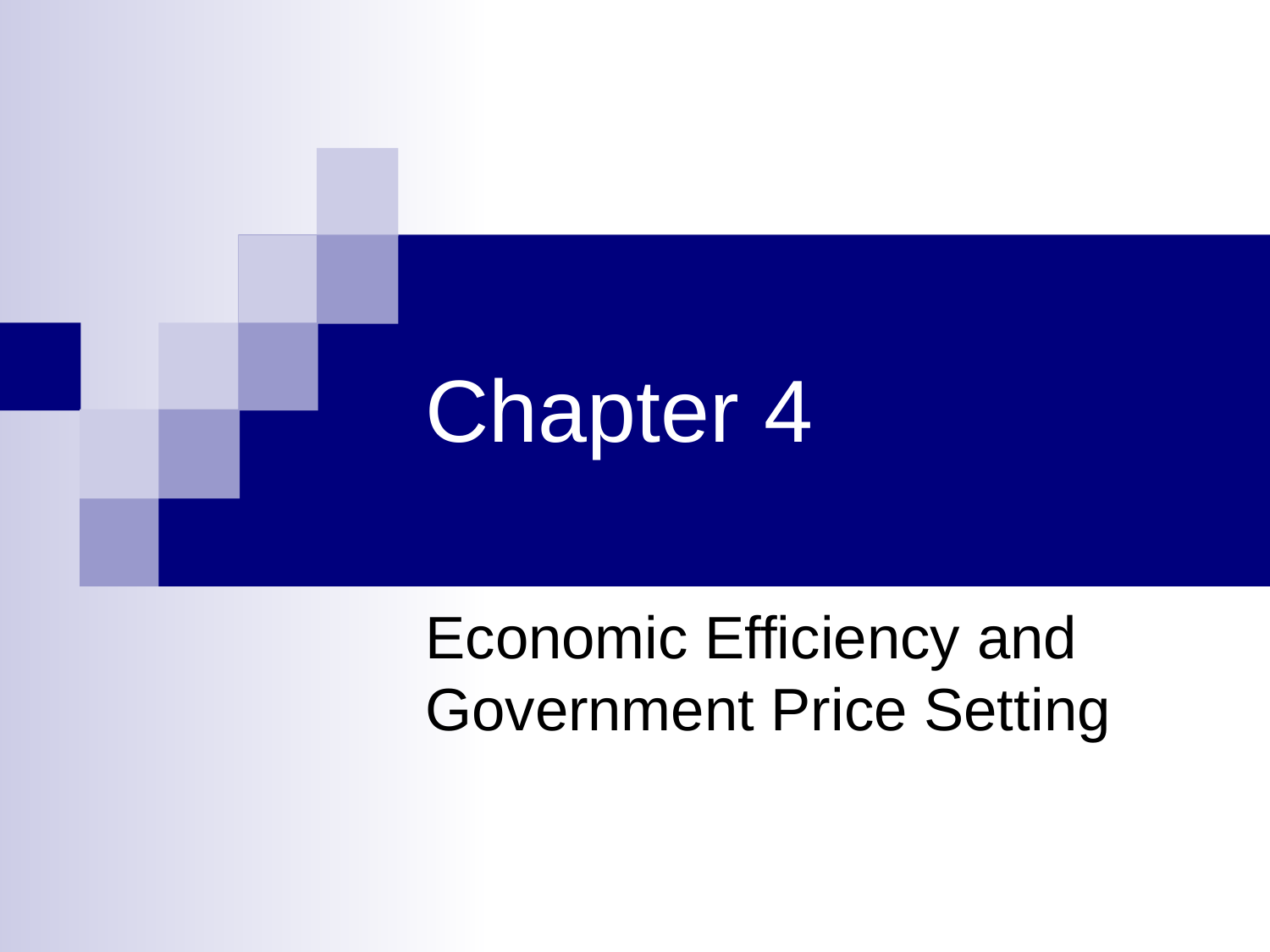

# Chapter 4
Economic Efficiency and Government Price Setting